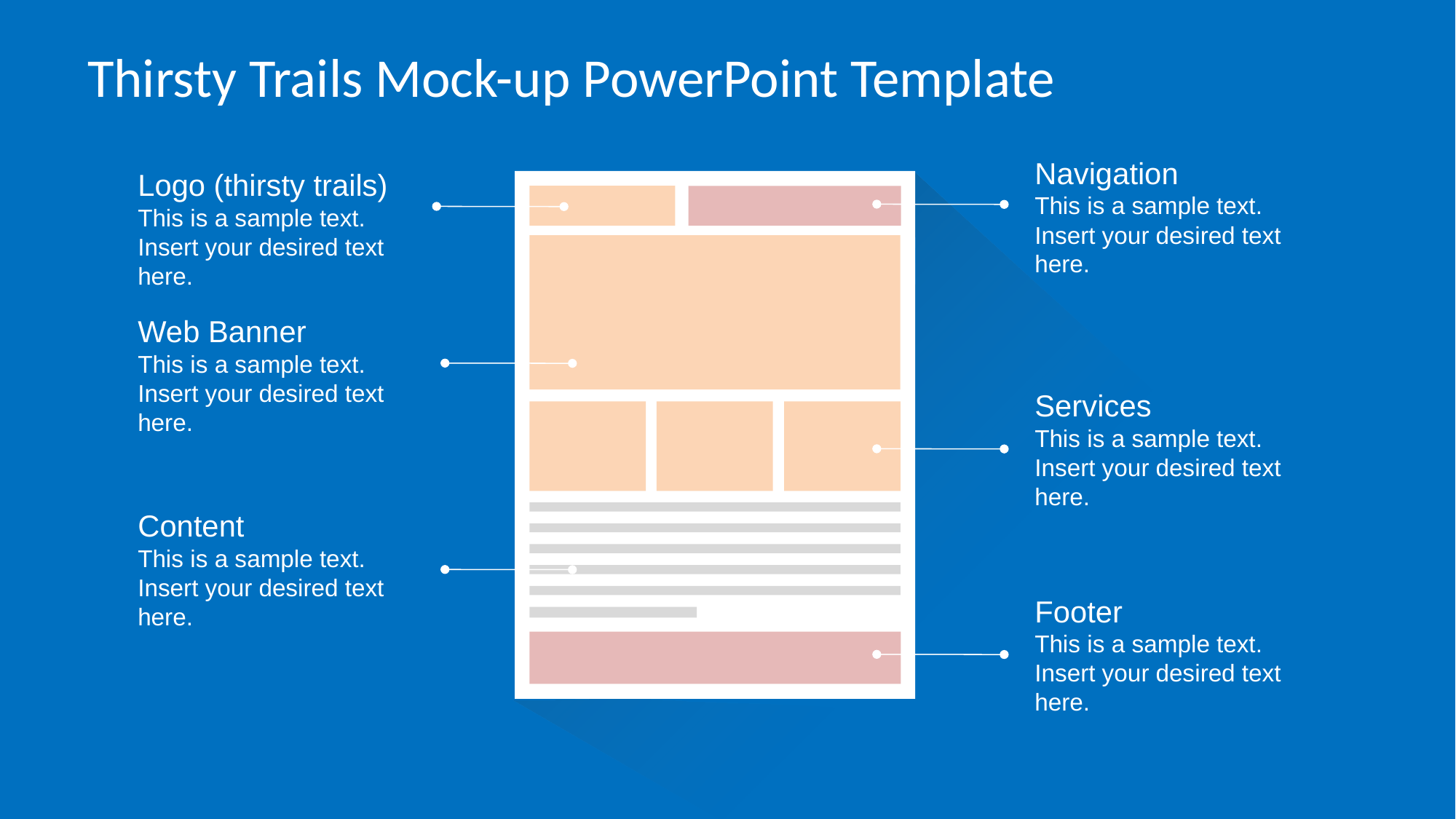

# Thirsty Trails Mock-up PowerPoint Template
Navigation
This is a sample text.
Insert your desired text here.
Logo (thirsty trails)
This is a sample text.
Insert your desired text here.

Web Banner
This is a sample text.
Insert your desired text here.
Services
This is a sample text.
Insert your desired text here.
Content
This is a sample text.
Insert your desired text here.
Footer
This is a sample text.
Insert your desired text here.